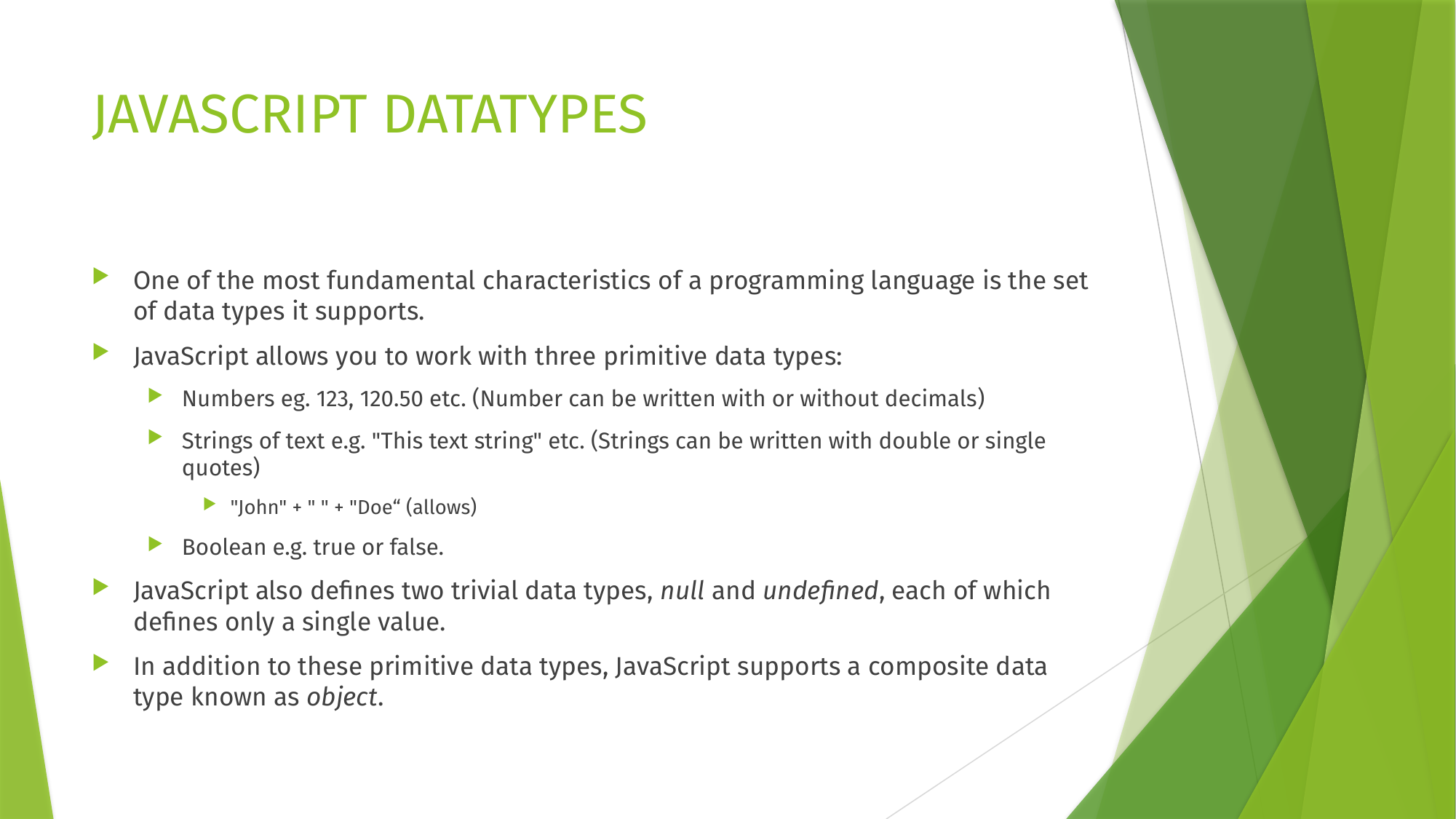

# JAVASCRIPT DATATYPES
One of the most fundamental characteristics of a programming language is the set of data types it supports.
JavaScript allows you to work with three primitive data types:
Numbers eg. 123, 120.50 etc. (Number can be written with or without decimals)
Strings of text e.g. "This text string" etc. (Strings can be written with double or single quotes)
"John" + " " + "Doe“ (allows)
Boolean e.g. true or false.
JavaScript also defines two trivial data types, null and undefined, each of which defines only a single value.
In addition to these primitive data types, JavaScript supports a composite data type known as object.